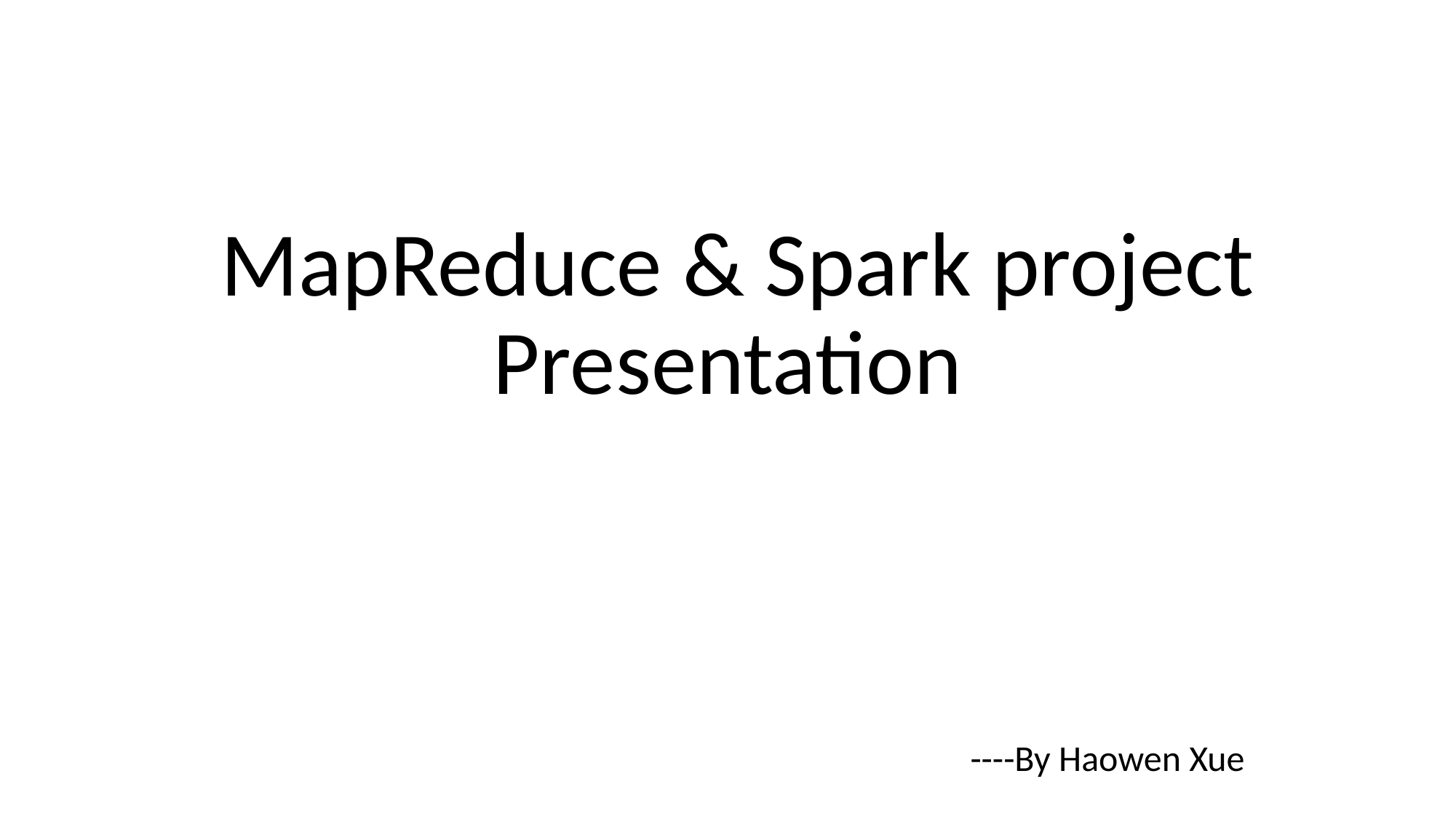

# MapReduce & Spark project Presentation

----By Haowen Xue